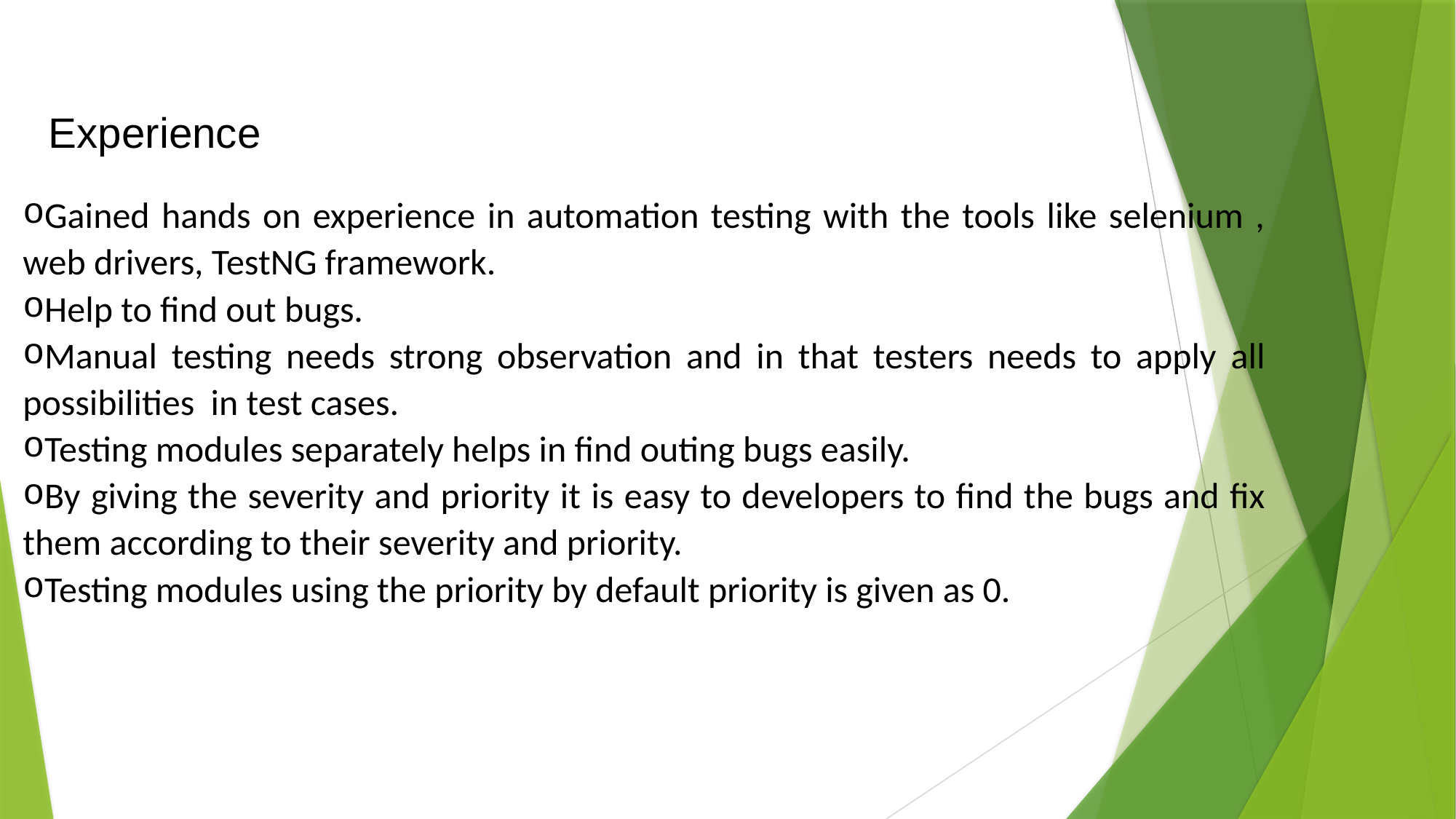

Experience
Gained hands on experience in automation testing with the tools like selenium , web drivers, TestNG framework.
Help to find out bugs.
Manual testing needs strong observation and in that testers needs to apply all possibilities  in test cases.
Testing modules separately helps in find outing bugs easily.
By giving the severity and priority it is easy to developers to find the bugs and fix them according to their severity and priority.
Testing modules using the priority by default priority is given as 0.